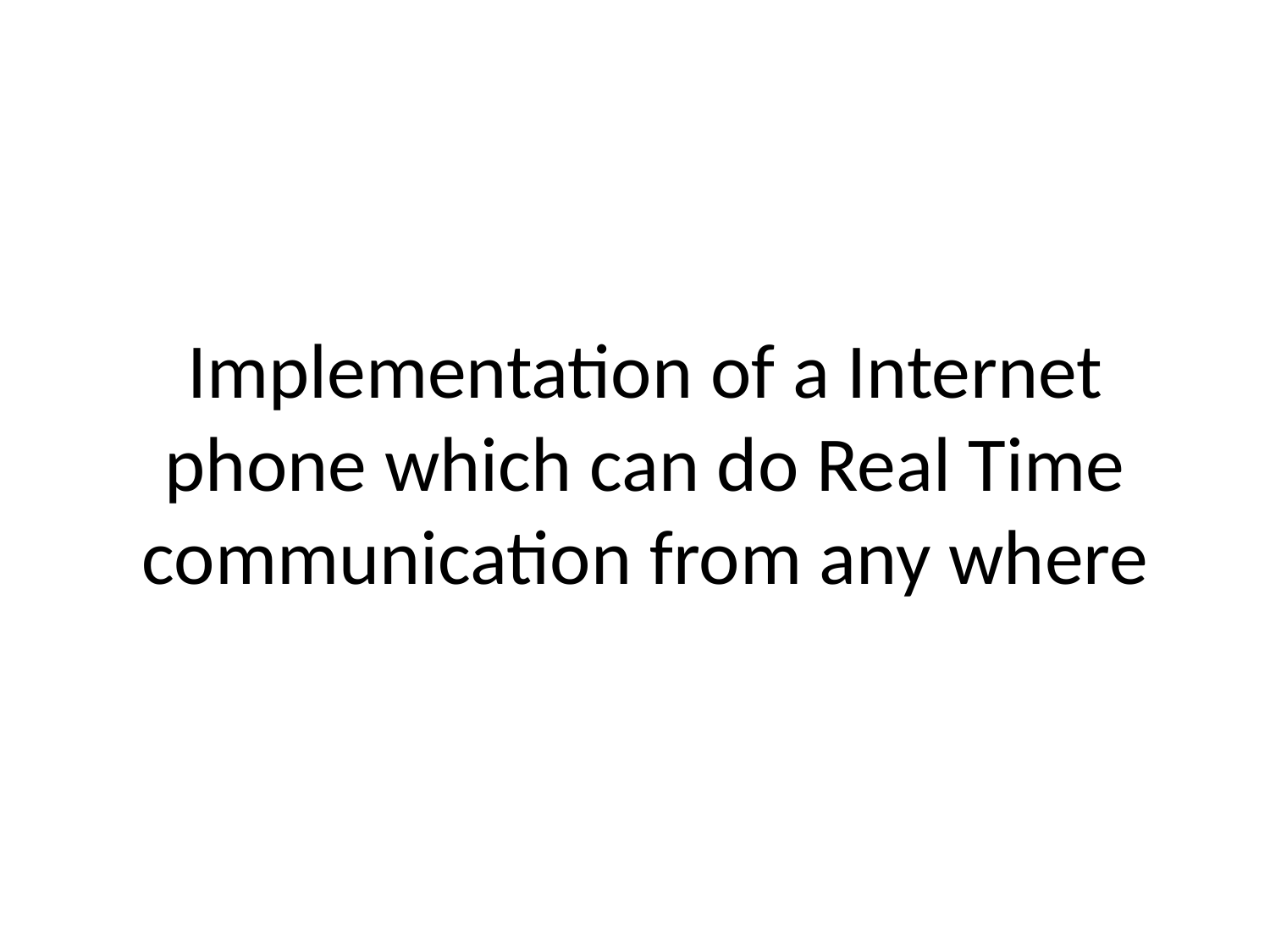

# Implementation of a Internet phone which can do Real Time communication from any where